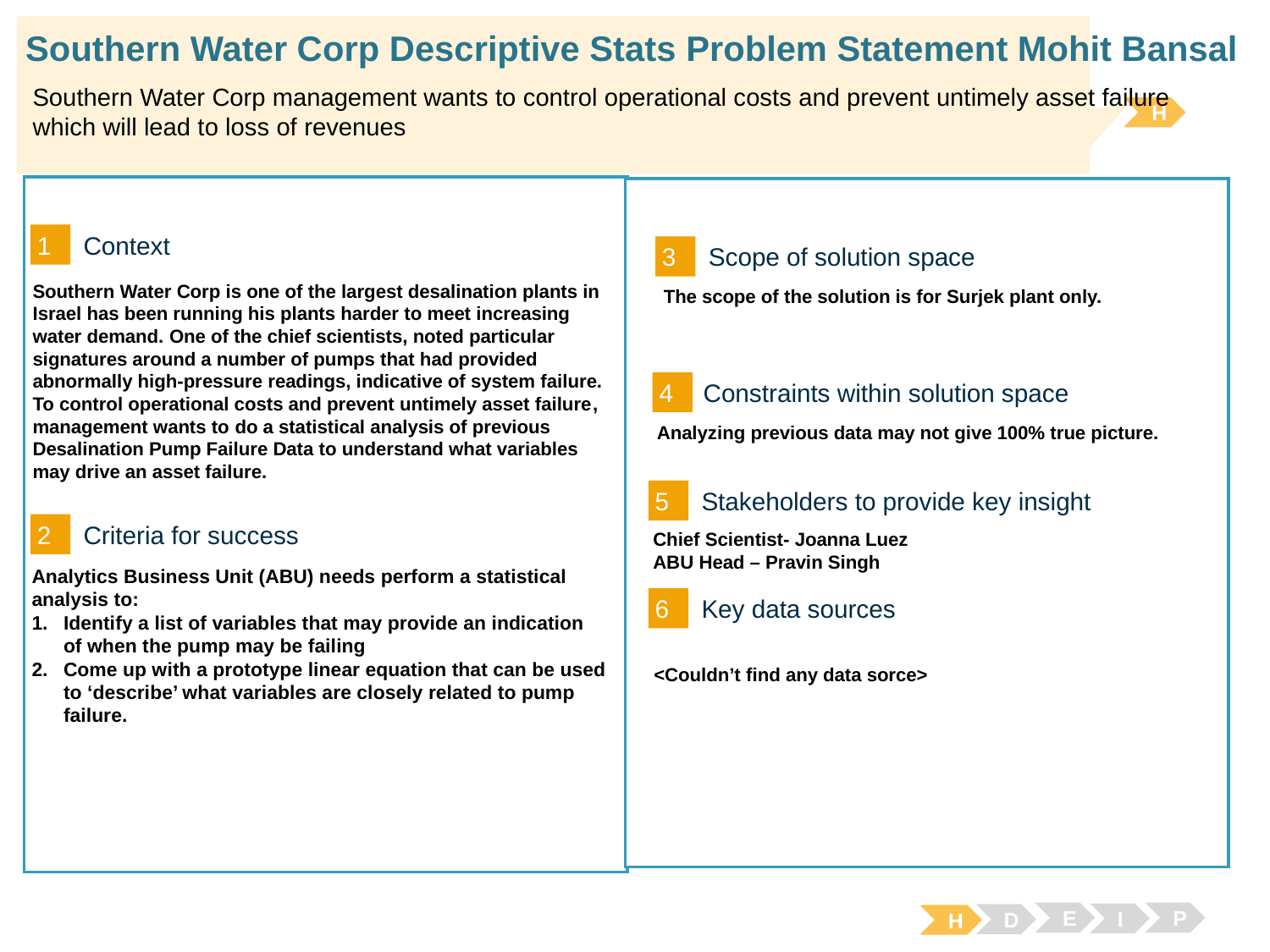

# Southern Water Corp Descriptive Stats Problem Statement Mohit Bansal
Southern Water Corp management wants to control operational costs and prevent untimely asset failure which will lead to loss of revenues
H

1
Context
3
Scope of solution space
Southern Water Corp is one of the largest desalination plants in Israel has been running his plants harder to meet increasing water demand. One of the chief scientists, noted particular signatures around a number of pumps that had provided abnormally high-pressure readings, indicative of system failure. To control operational costs and prevent untimely asset failure, management wants to do a statistical analysis of previous Desalination Pump Failure Data to understand what variables may drive an asset failure.
The scope of the solution is for Surjek plant only.
4
Constraints within solution space
Analyzing previous data may not give 100% true picture.
5
Stakeholders to provide key insight
2
Criteria for success
Chief Scientist- Joanna Luez
ABU Head – Pravin Singh
Analytics Business Unit (ABU) needs perform a statistical analysis to:
Identify a list of variables that may provide an indication of when the pump may be failing
Come up with a prototype linear equation that can be used to ‘describe’ what variables are closely related to pump failure.
6
Key data sources

<Couldn’t find any data sorce>
E
P
I
D
H